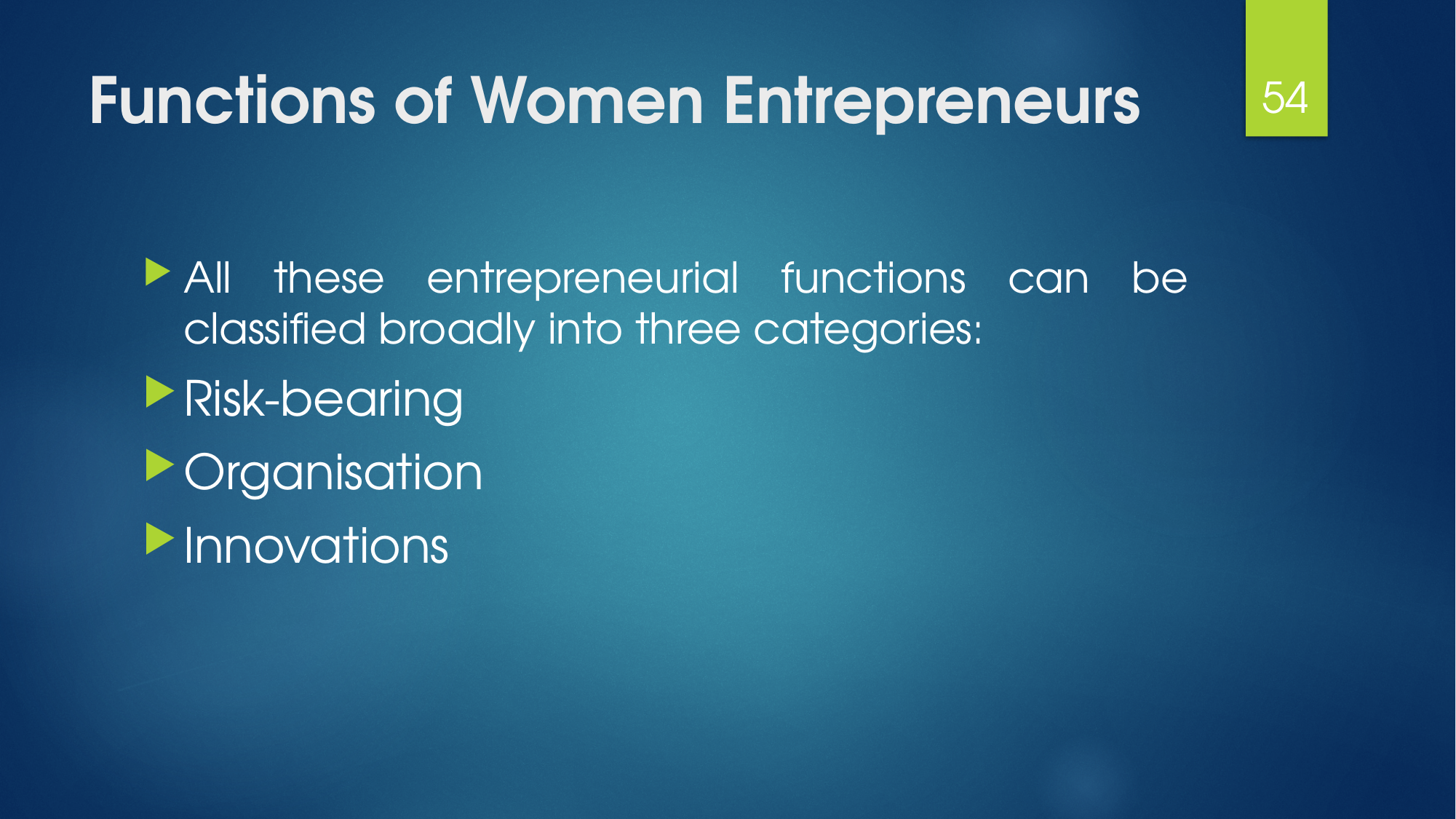

54
# Functions of Women Entrepreneurs
All these entrepreneurial functions can be classified broadly into three categories:
Risk-bearing
Organisation
Innovations